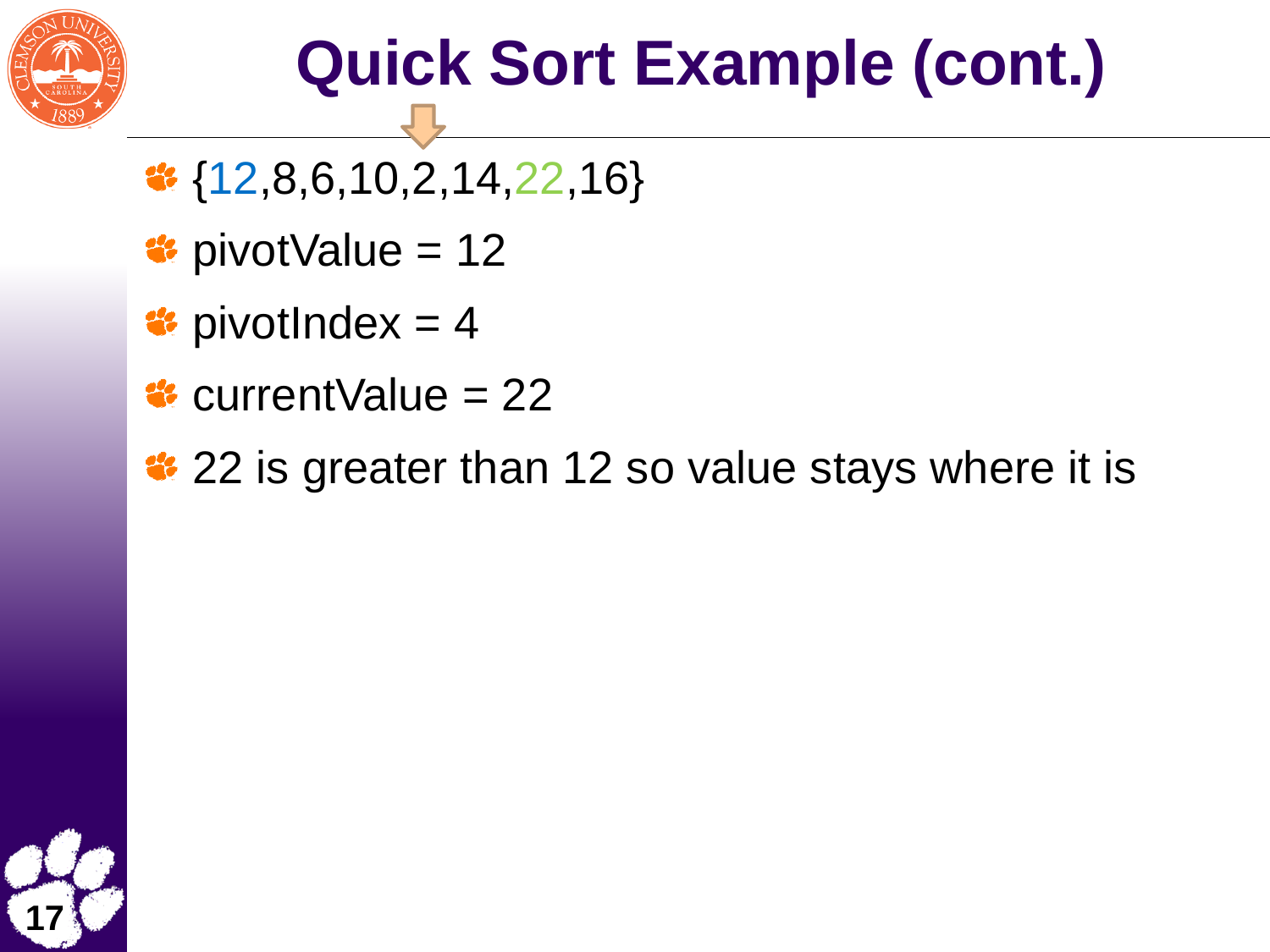

# Quick Sort Example (cont.)

{12,8,6,10,2,14,22,16}
pivotValue = 12
pivotIndex = 4
currentValue = 22
22 is greater than 12 so value stays where it is